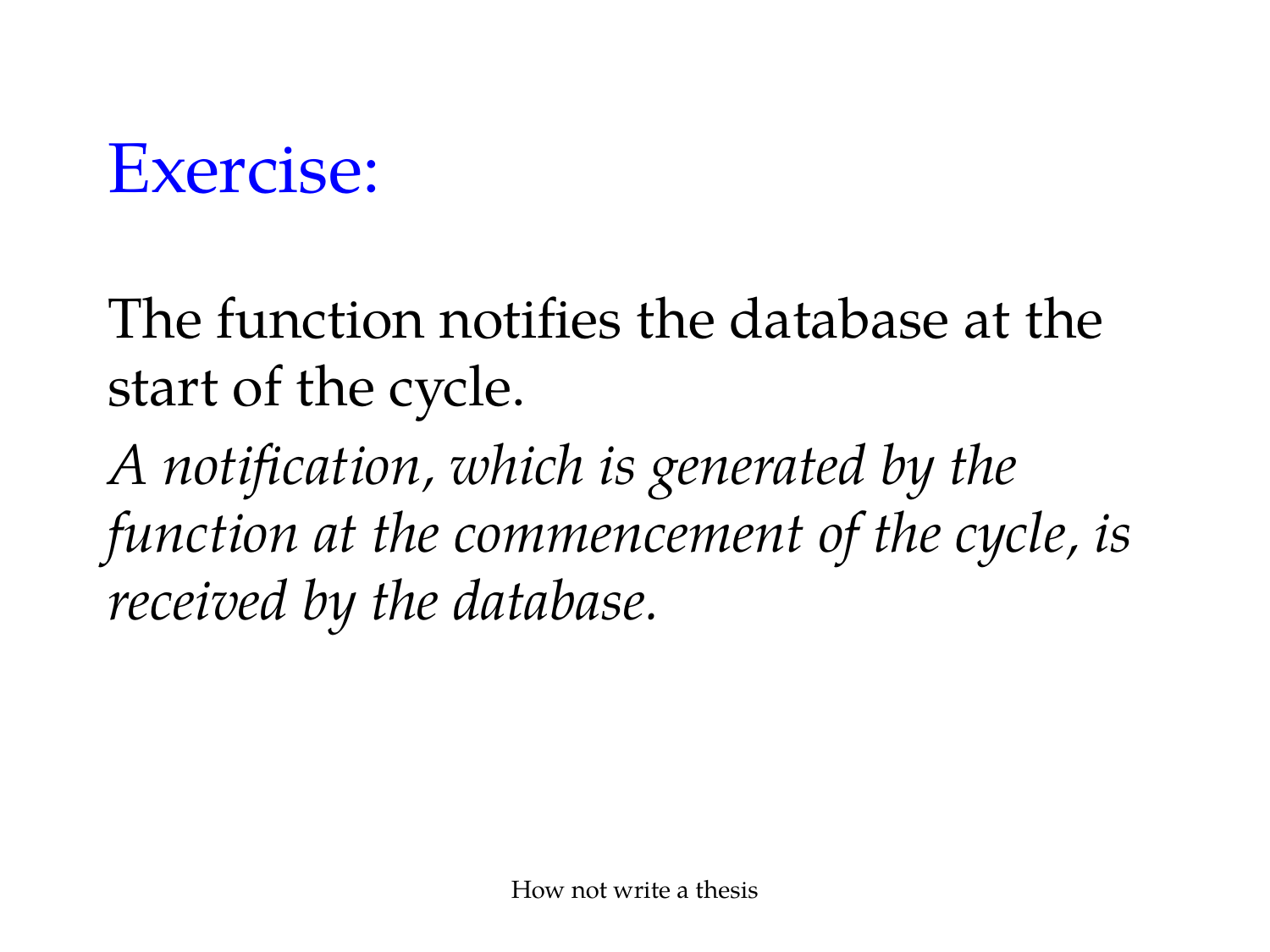

# Exercise:
The function notifies the database at the start of the cycle.
A notification, which is generated by the function at the commencement of the cycle, is received by the database.

How not write a thesis